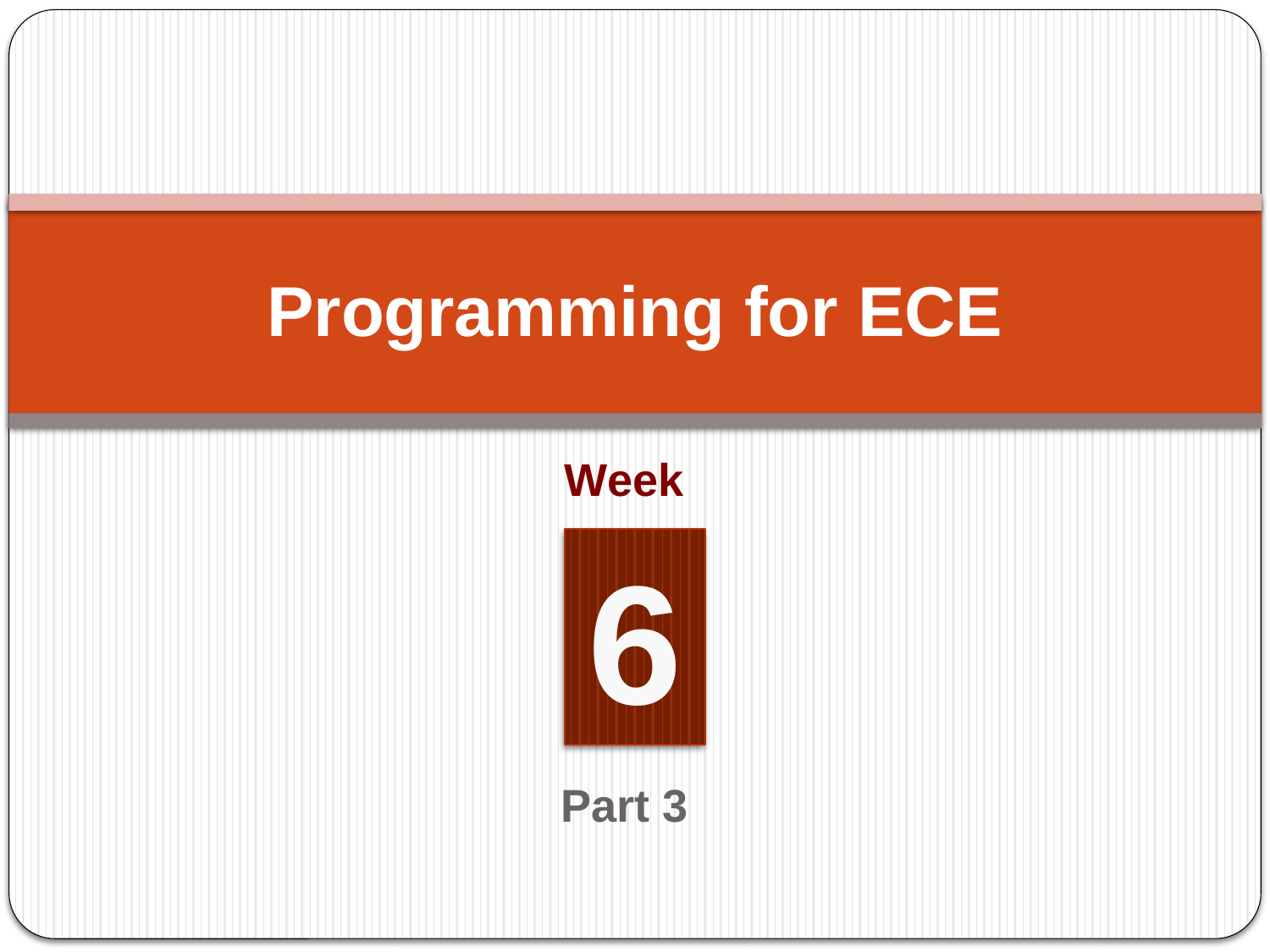

# Programming for ECE
Week

Part 3
6